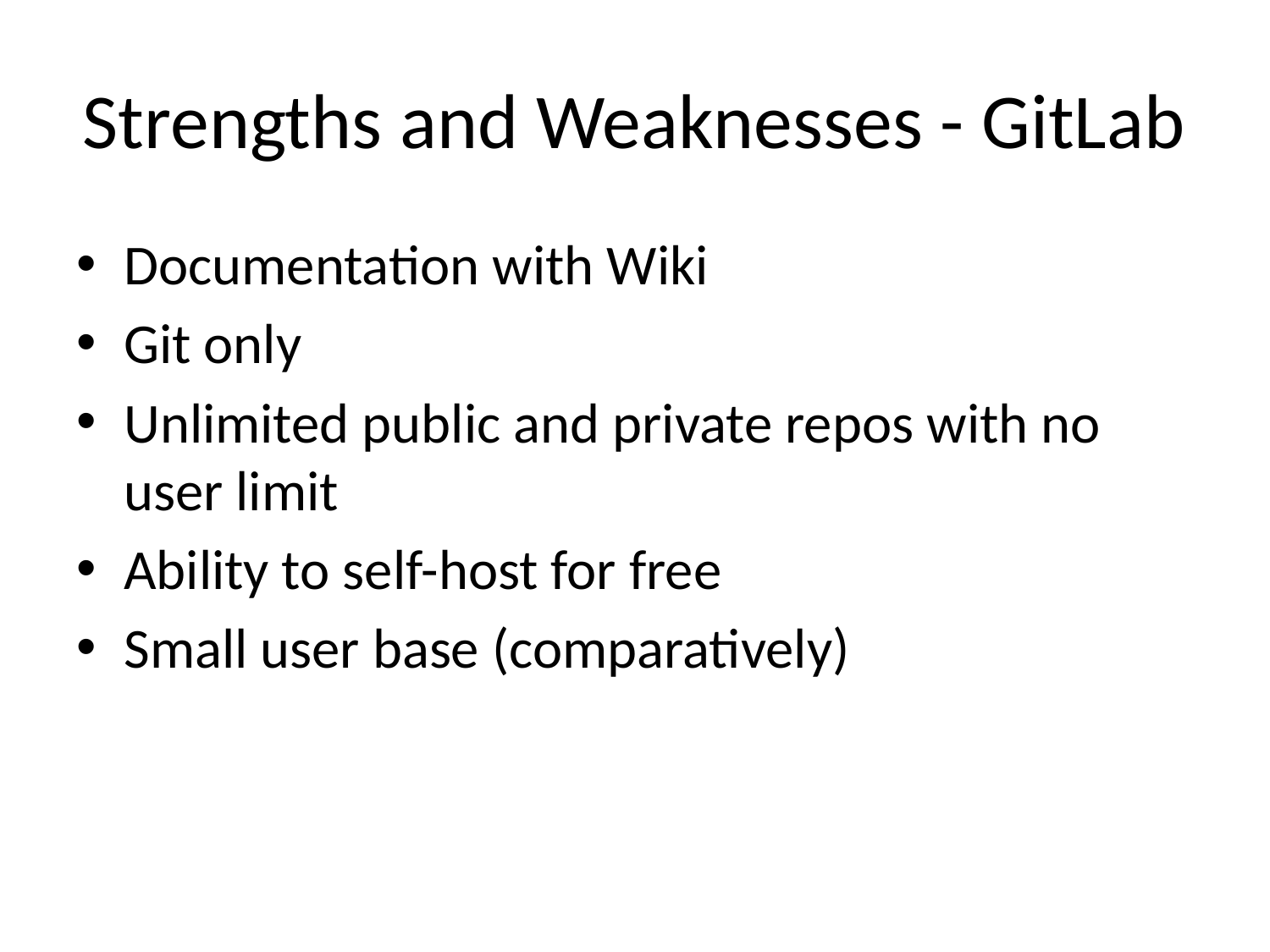

# Strengths and Weaknesses - GitLab
Documentation with Wiki
Git only
Unlimited public and private repos with no user limit
Ability to self-host for free
Small user base (comparatively)